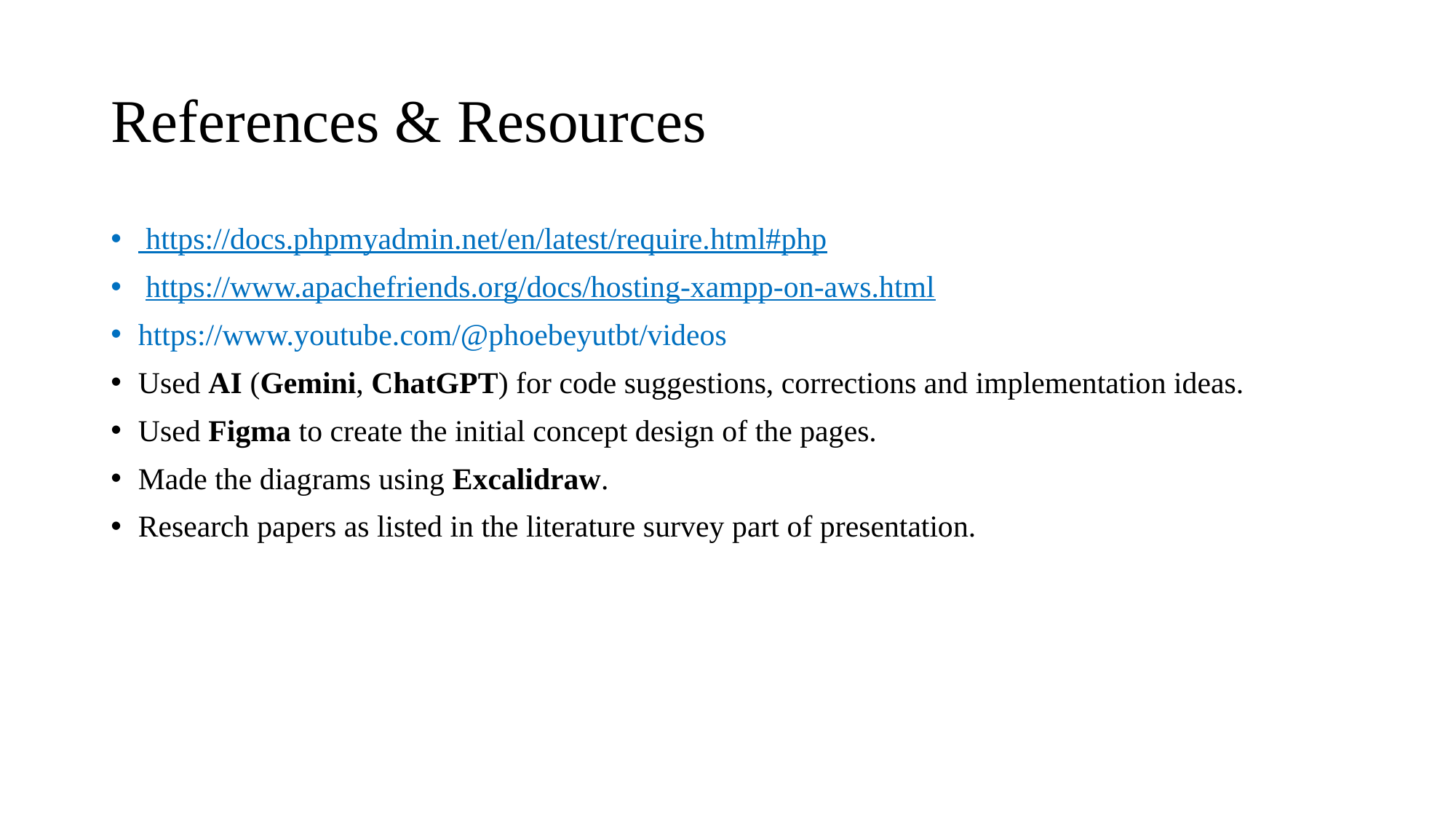

# References & Resources
 https://docs.phpmyadmin.net/en/latest/require.html#php
 https://www.apachefriends.org/docs/hosting-xampp-on-aws.html
https://www.youtube.com/@phoebeyutbt/videos
Used AI (Gemini, ChatGPT) for code suggestions, corrections and implementation ideas.
Used Figma to create the initial concept design of the pages.
Made the diagrams using Excalidraw.
Research papers as listed in the literature survey part of presentation.